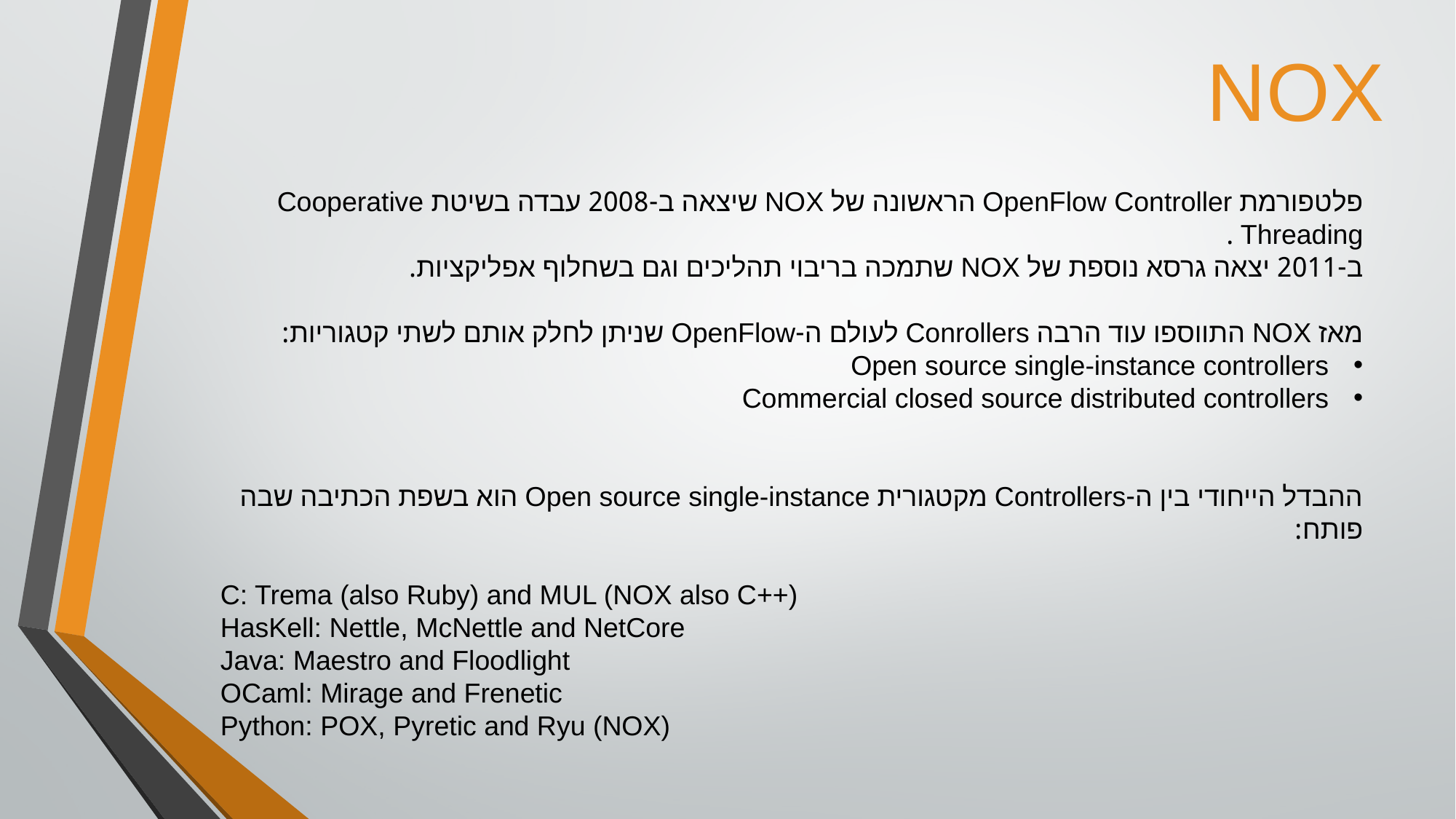

NOX
פלטפורמת OpenFlow Controller הראשונה של NOX שיצאה ב-2008 עבדה בשיטת Cooperative Threading .
ב-2011 יצאה גרסא נוספת של NOX שתמכה בריבוי תהליכים וגם בשחלוף אפליקציות.

מאז NOX התווספו עוד הרבה Conrollers לעולם ה-OpenFlow שניתן לחלק אותם לשתי קטגוריות:
Open source single-instance controllers
Commercial closed source distributed controllers

ההבדל הייחודי בין ה-Controllers מקטגורית Open source single-instance הוא בשפת הכתיבה שבה פותח:

C: Trema (also Ruby) and MUL (NOX also C++)
HasKell: Nettle, McNettle and NetCore
Java: Maestro and Floodlight
OCaml: Mirage and Frenetic
Python: POX, Pyretic and Ryu (NOX)